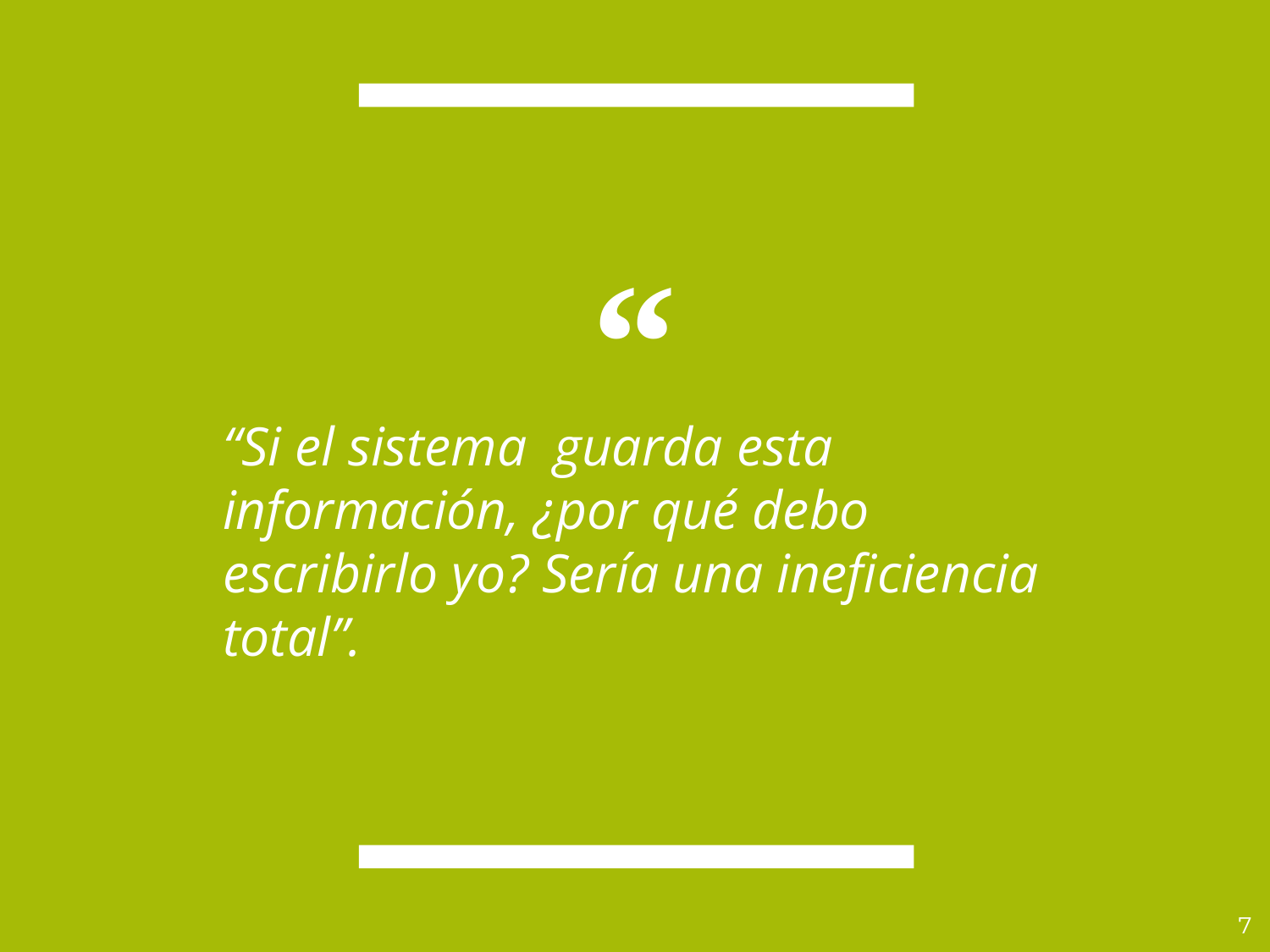

“Si el sistema  guarda esta información, ¿por qué debo escribirlo yo? Sería una ineficiencia total”.
7